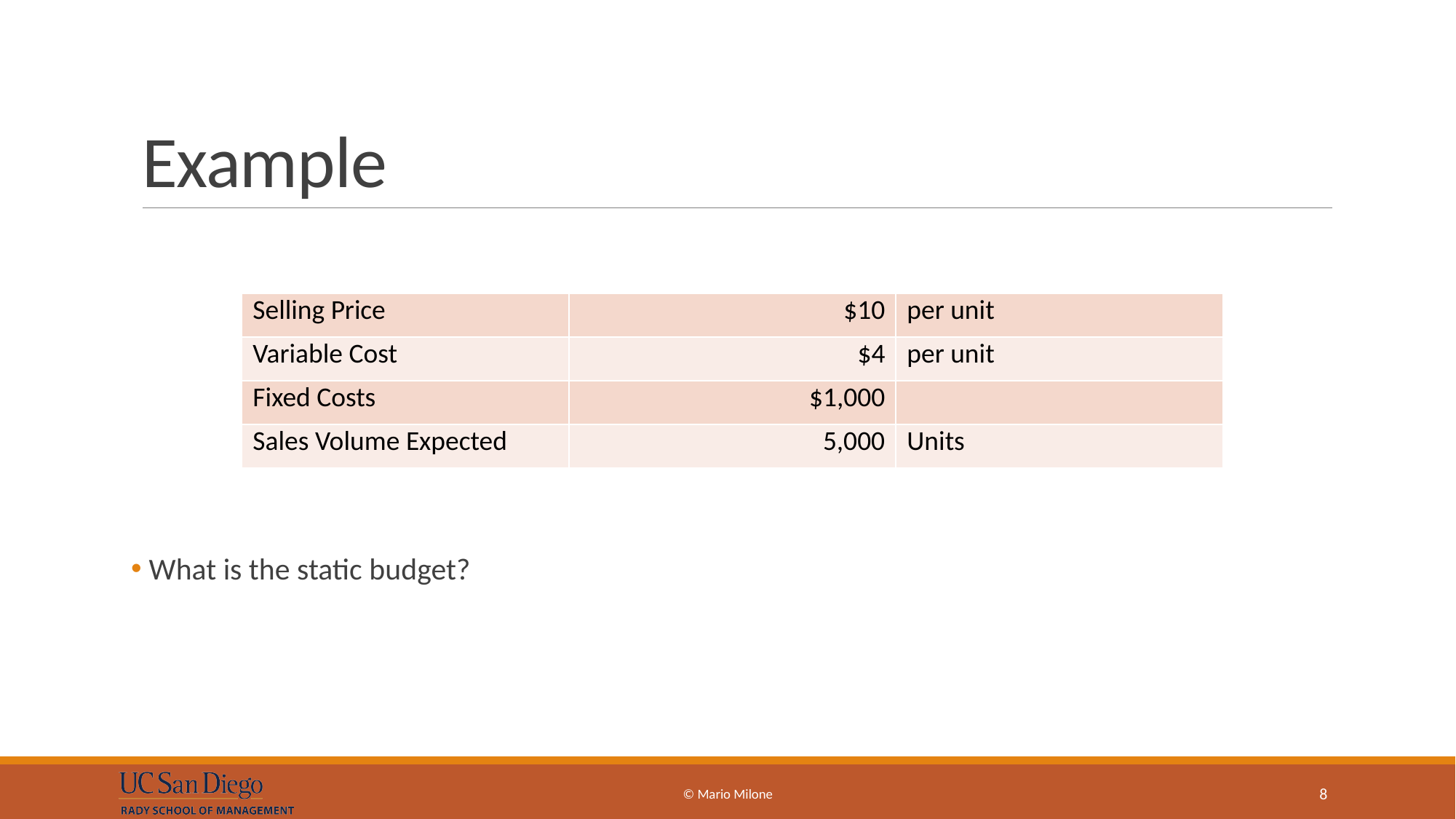

# Example

 What is the static budget?
| Selling Price | $10 | per unit |
| --- | --- | --- |
| Variable Cost | $4 | per unit |
| Fixed Costs | $1,000 |  |
| Sales Volume Expected | 5,000 | Units |
© Mario Milone
8